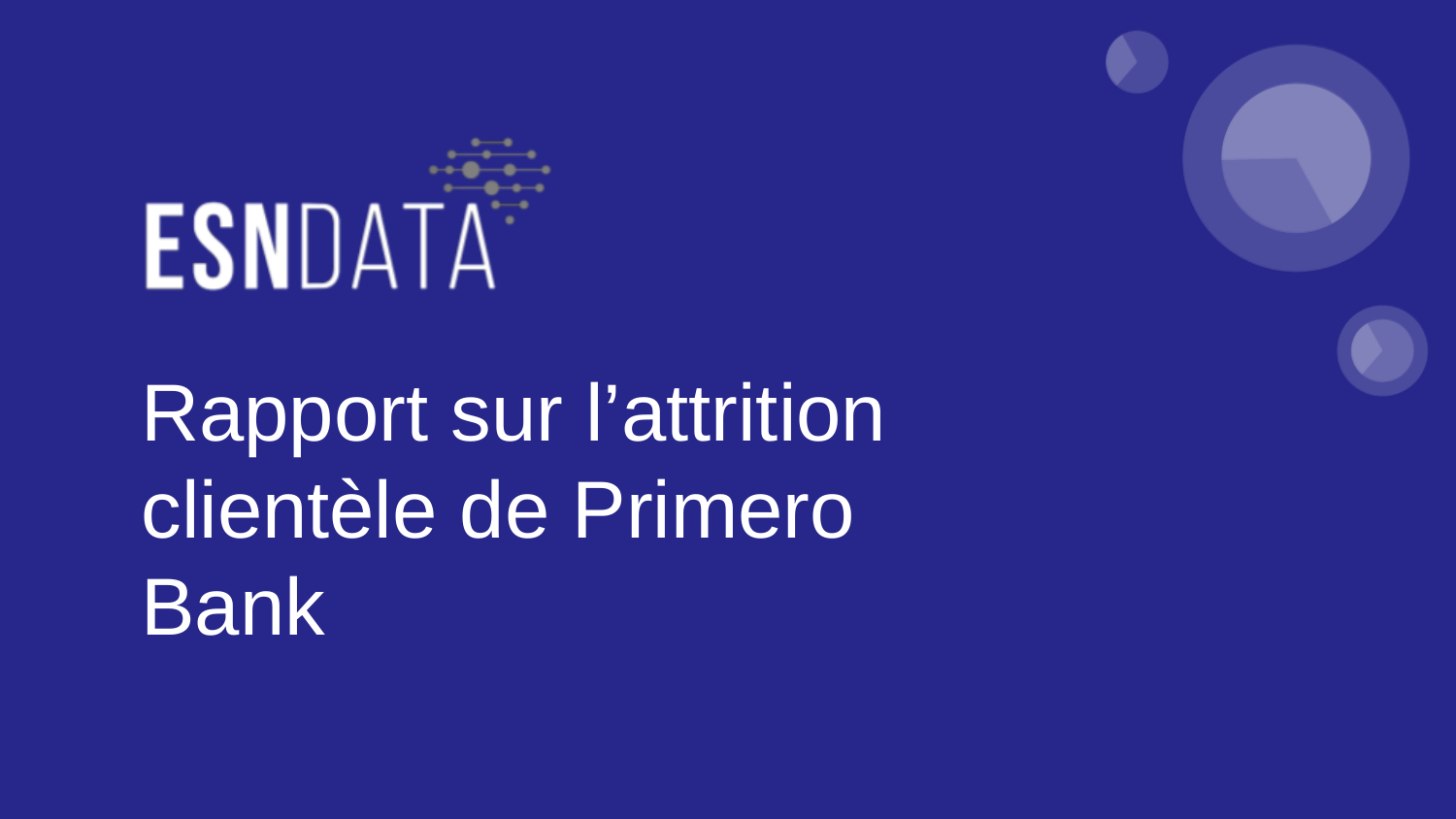

Rapport sur l’attrition clientèle de Primero Bank